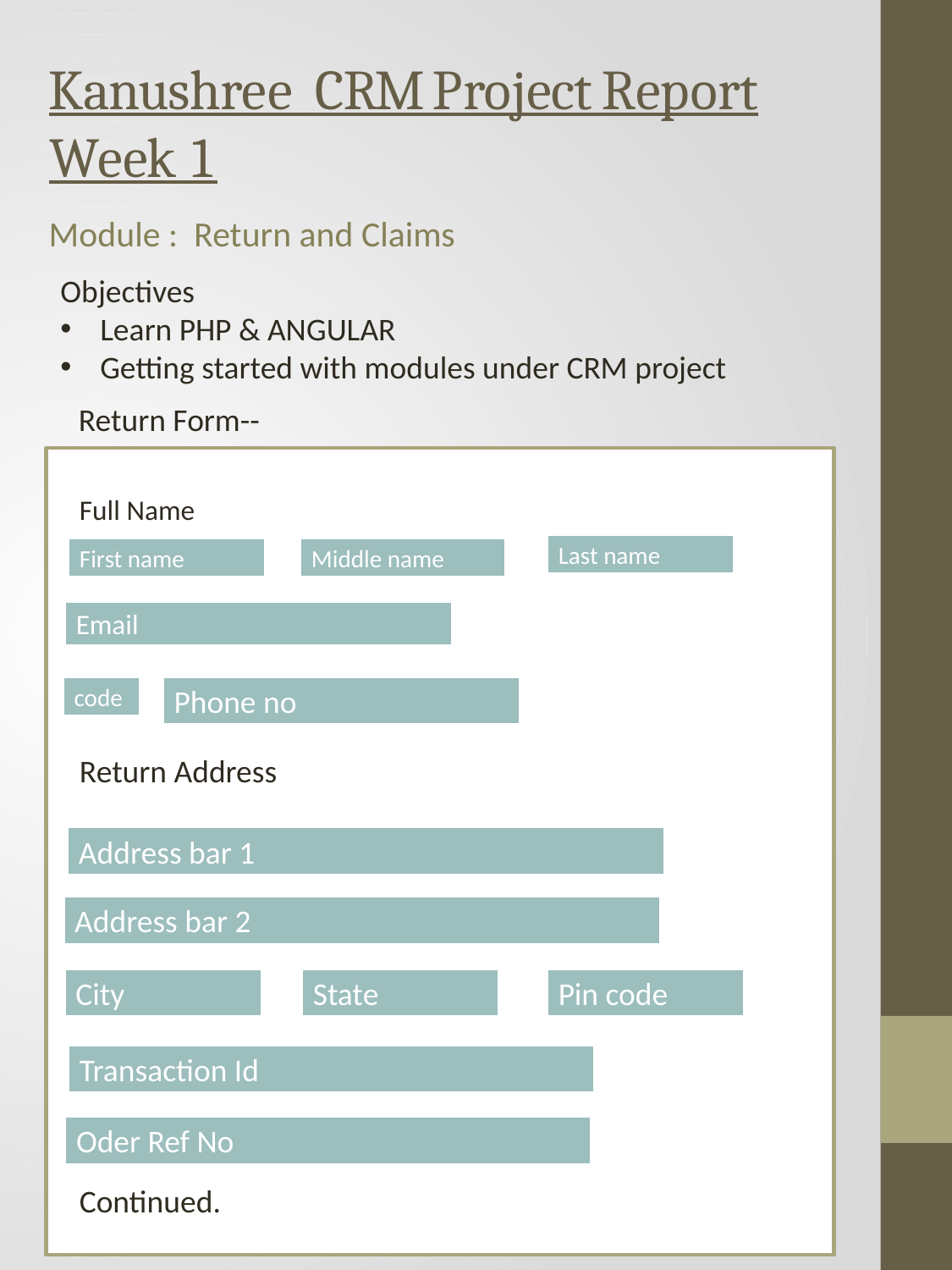

# Kanushree  CRM Project Report Week 1
Module :  Return and Claims
Objectives
Learn PHP & ANGULAR
Getting started with modules under CRM project
Return Form--

Full Name
Last name
First name
Middle name
Email
code
Phone no
Return Address
Address bar 1
Address bar 2
State
Pin code
City
Transaction Id
Oder Ref No
Continued.